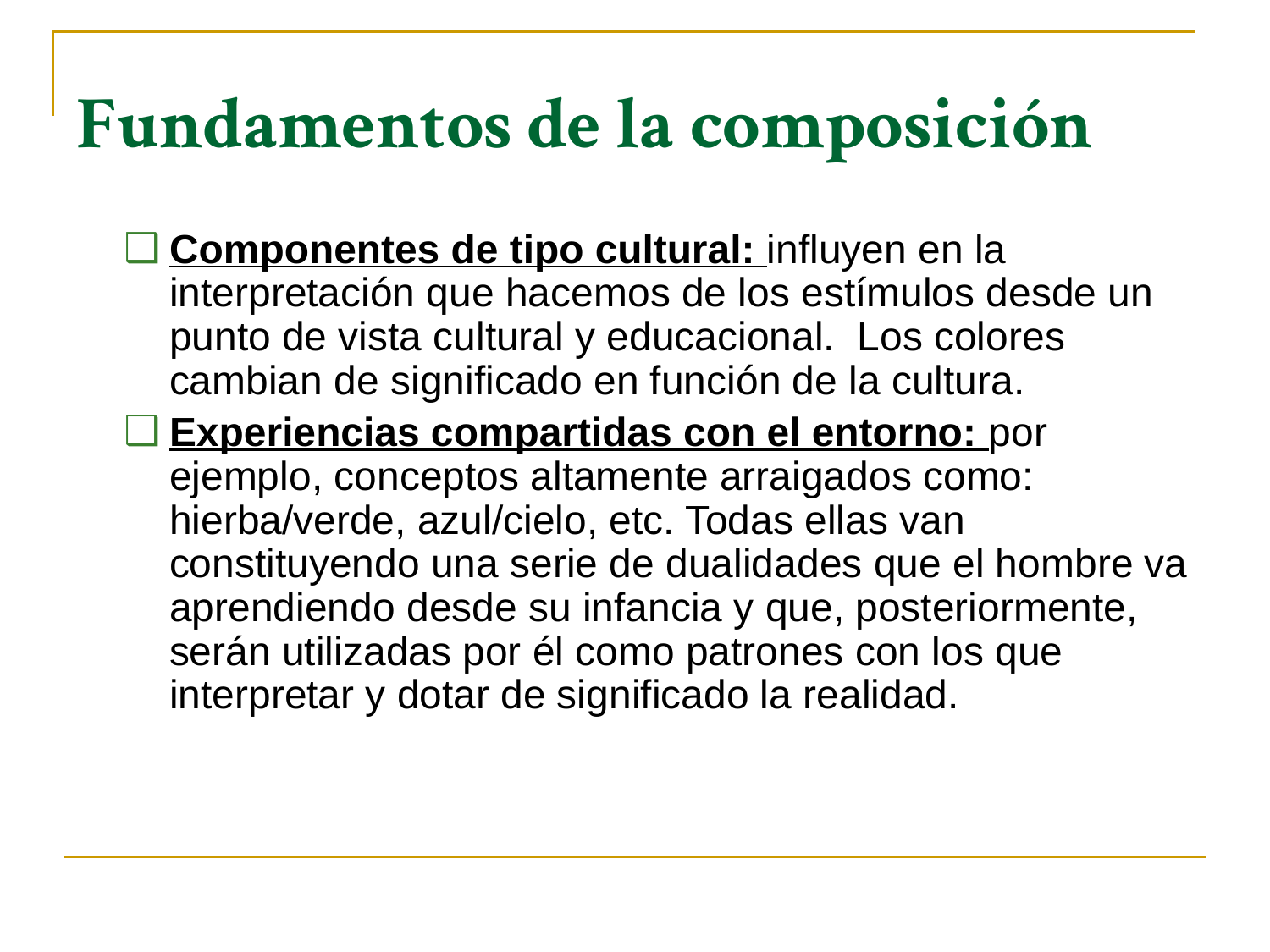

Fundamentos de la composición
Componentes de tipo cultural: influyen en la interpretación que hacemos de los estímulos desde un punto de vista cultural y educacional.  Los colores cambian de significado en función de la cultura.
Experiencias compartidas con el entorno: por ejemplo, conceptos altamente arraigados como: hierba/verde, azul/cielo, etc. Todas ellas van constituyendo una serie de dualidades que el hombre va aprendiendo desde su infancia y que, posteriormente, serán utilizadas por él como patrones con los que interpretar y dotar de significado la realidad.